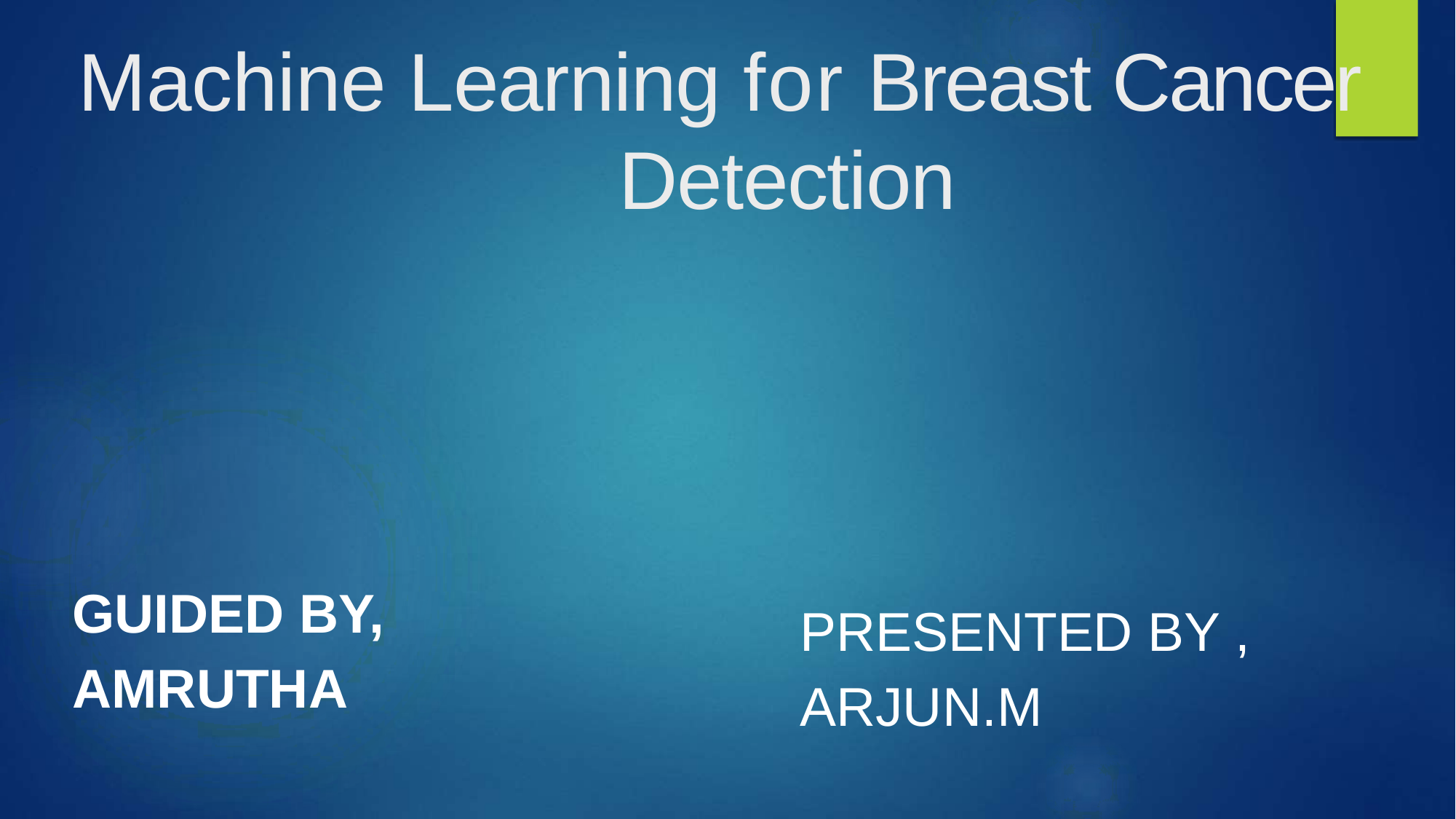

# Machine Learning for Breast Cancer        	       			   Detection
GUIDED BY,
AMRUTHA
PRESENTED BY ,
ARJUN.M